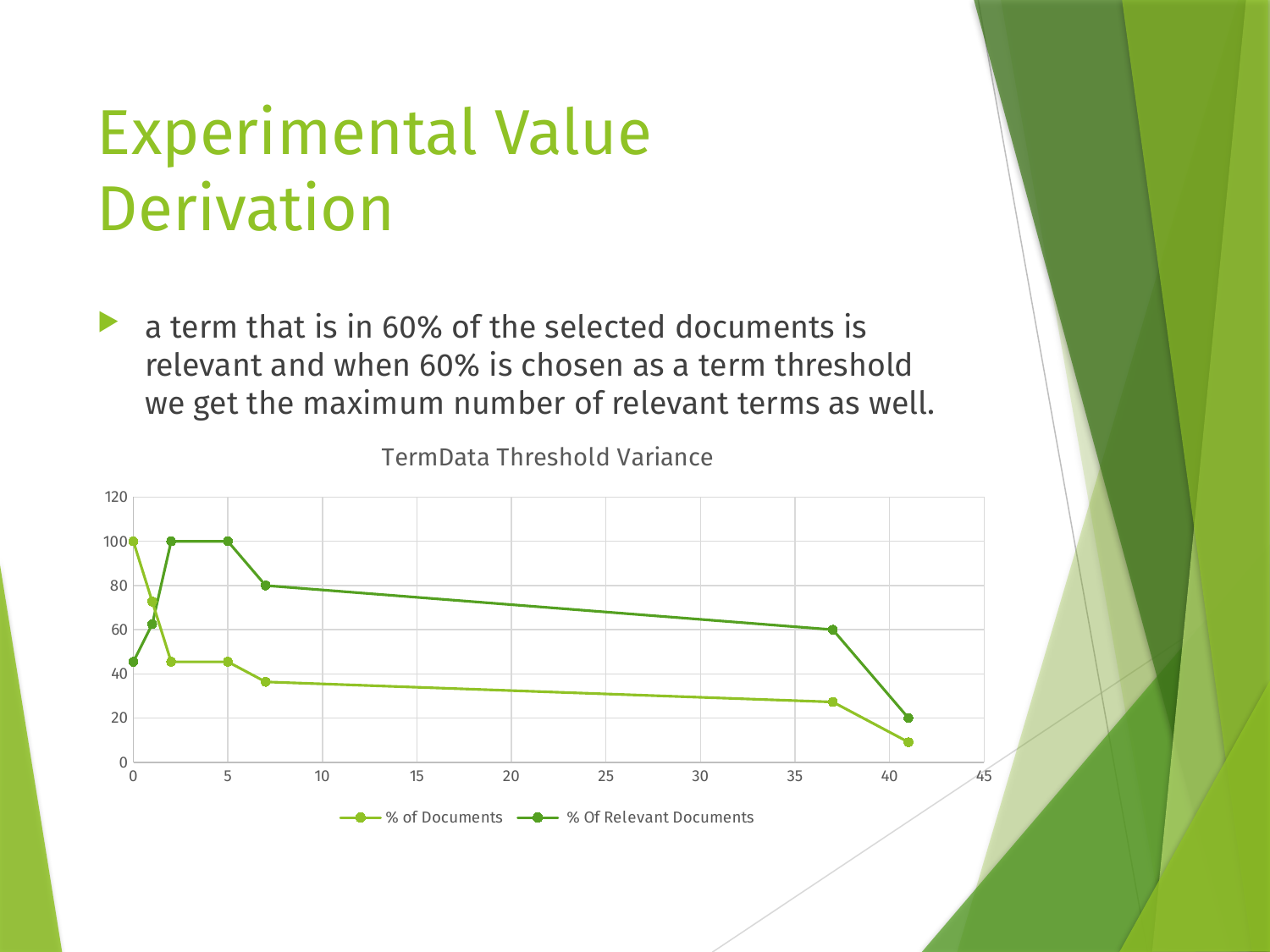

# Experimental Value Derivation
a term that is in 60% of the selected documents is relevant and when 60% is chosen as a term threshold we get the maximum number of relevant terms as well.

### Chart: TermData Threshold Variance

| Category | % of Documents  |  % Of Relevant Documents |
|---|---|---|